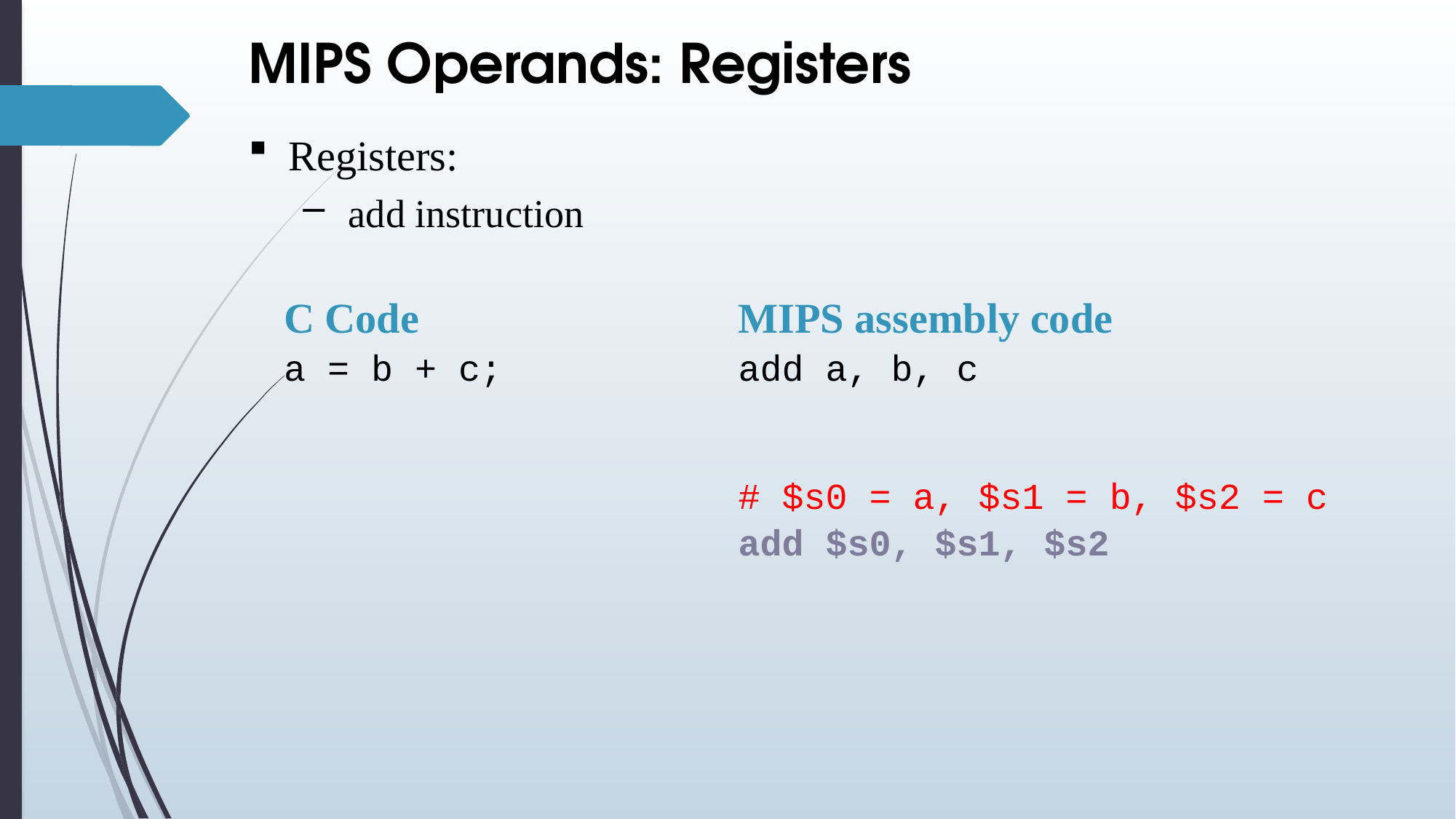

# MIPS Operands: Registers
Registers:
add instruction
C Code
a = b + c;
MIPS assembly code
add a, b, c
# $s0 = a, $s1 = b, $s2 = c
add $s0, $s1, $s2